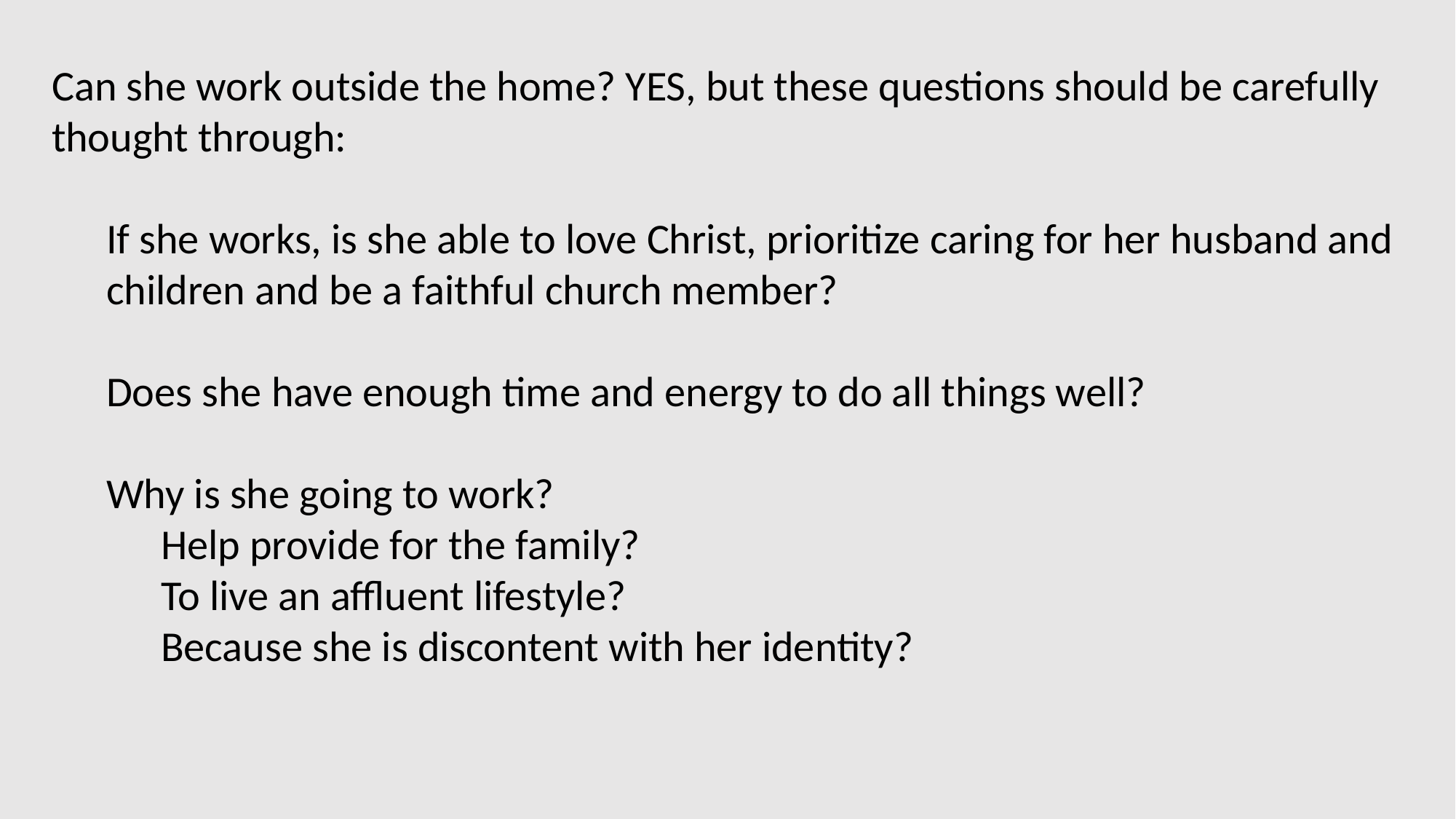

Can she work outside the home? YES, but these questions should be carefully thought through:

If she works, is she able to love Christ, prioritize caring for her husband and children and be a faithful church member?

Does she have enough time and energy to do all things well?

Why is she going to work?
Help provide for the family?
To live an affluent lifestyle?
Because she is discontent with her identity?